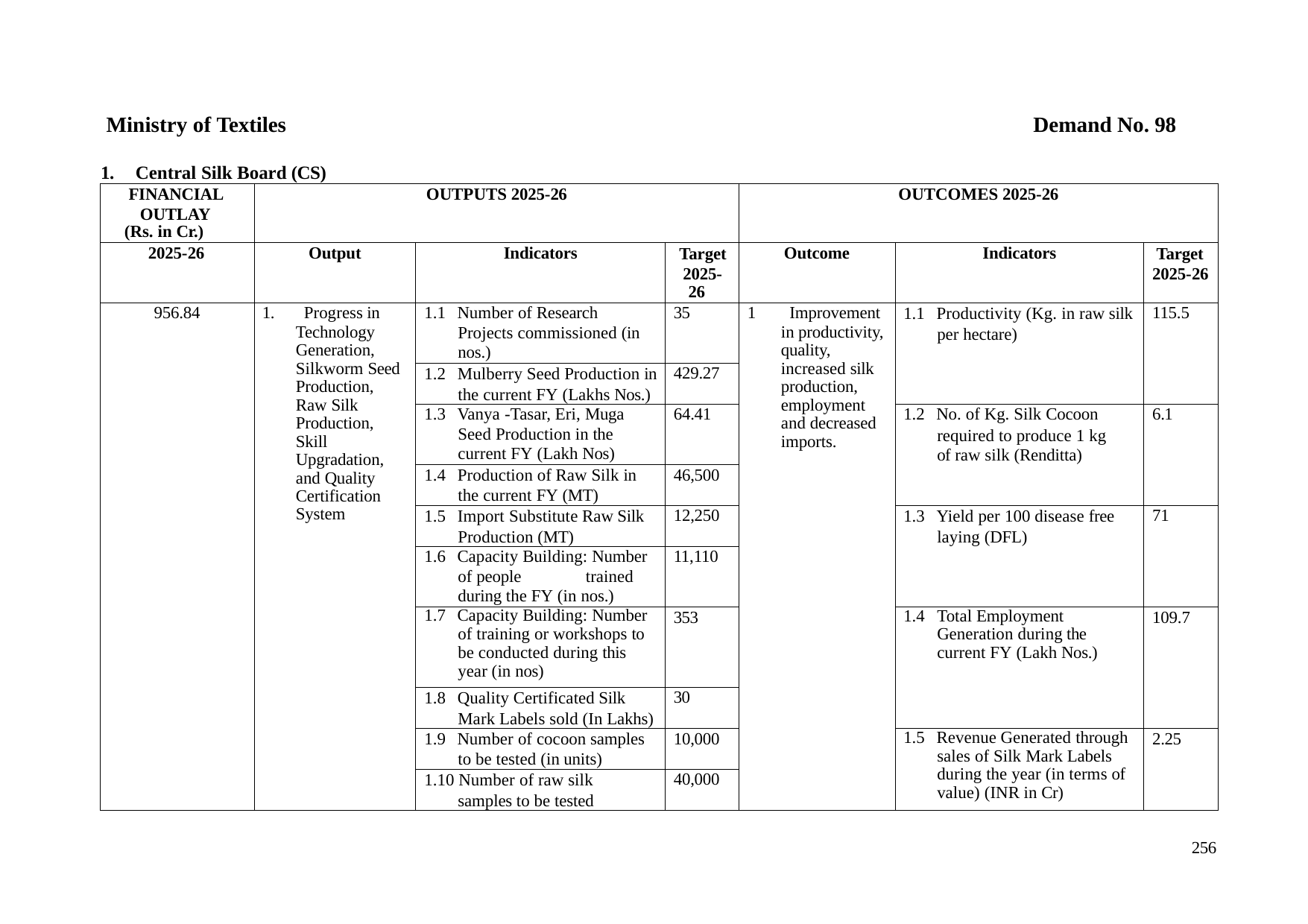

Ministry of Textiles
1.	Central Silk Board (CS)
Demand No. 98
| FINANCIAL OUTLAY (Rs. in Cr.) | OUTPUTS 2025-26 |  |  | OUTCOMES 2025-26 |  |  |
| --- | --- | --- | --- | --- | --- | --- |
| 2025-26 | Output | Indicators | Target 2025- 26 | Outcome | Indicators | Target 2025-26 |
| 956.84 | 1. Progress in Technology Generation, Silkworm Seed Production, Raw Silk Production, Skill Upgradation, and Quality Certification System | 1.1 Number of Research Projects commissioned (in nos.) | 35 | 1 Improvement in productivity, quality, increased silk production, employment and decreased imports. | 1.1 Productivity (Kg. in raw silk per hectare) | 115.5 |
|  |  | 1.2 Mulberry Seed Production in the current FY (Lakhs Nos.) | 429.27 |  |  |  |
|  |  | 1.3 Vanya -Tasar, Eri, Muga Seed Production in the current FY (Lakh Nos) | 64.41 |  | 1.2 No. of Kg. Silk Cocoon required to produce 1 kg of raw silk (Renditta) | 6.1 |
|  |  | 1.4 Production of Raw Silk in the current FY (MT) | 46,500 |  |  |  |
|  |  | 1.5 Import Substitute Raw Silk Production (MT) | 12,250 |  | 1.3 Yield per 100 disease free laying (DFL) | 71 |
|  |  | 1.6 Capacity Building: Number of people trained during the FY (in nos.) | 11,110 |  |  |  |
|  |  | 1.7 Capacity Building: Number of training or workshops to be conducted during this year (in nos) | 353 |  | 1.4 Total Employment Generation during the current FY (Lakh Nos.) | 109.7 |
|  |  | 1.8 Quality Certificated Silk Mark Labels sold (In Lakhs) | 30 |  |  |  |
|  |  | 1.9 Number of cocoon samples to be tested (in units) | 10,000 |  | 1.5 Revenue Generated through sales of Silk Mark Labels during the year (in terms of value) (INR in Cr) | 2.25 |
|  |  | 1.10 Number of raw silk samples to be tested | 40,000 |  |  |  |
256